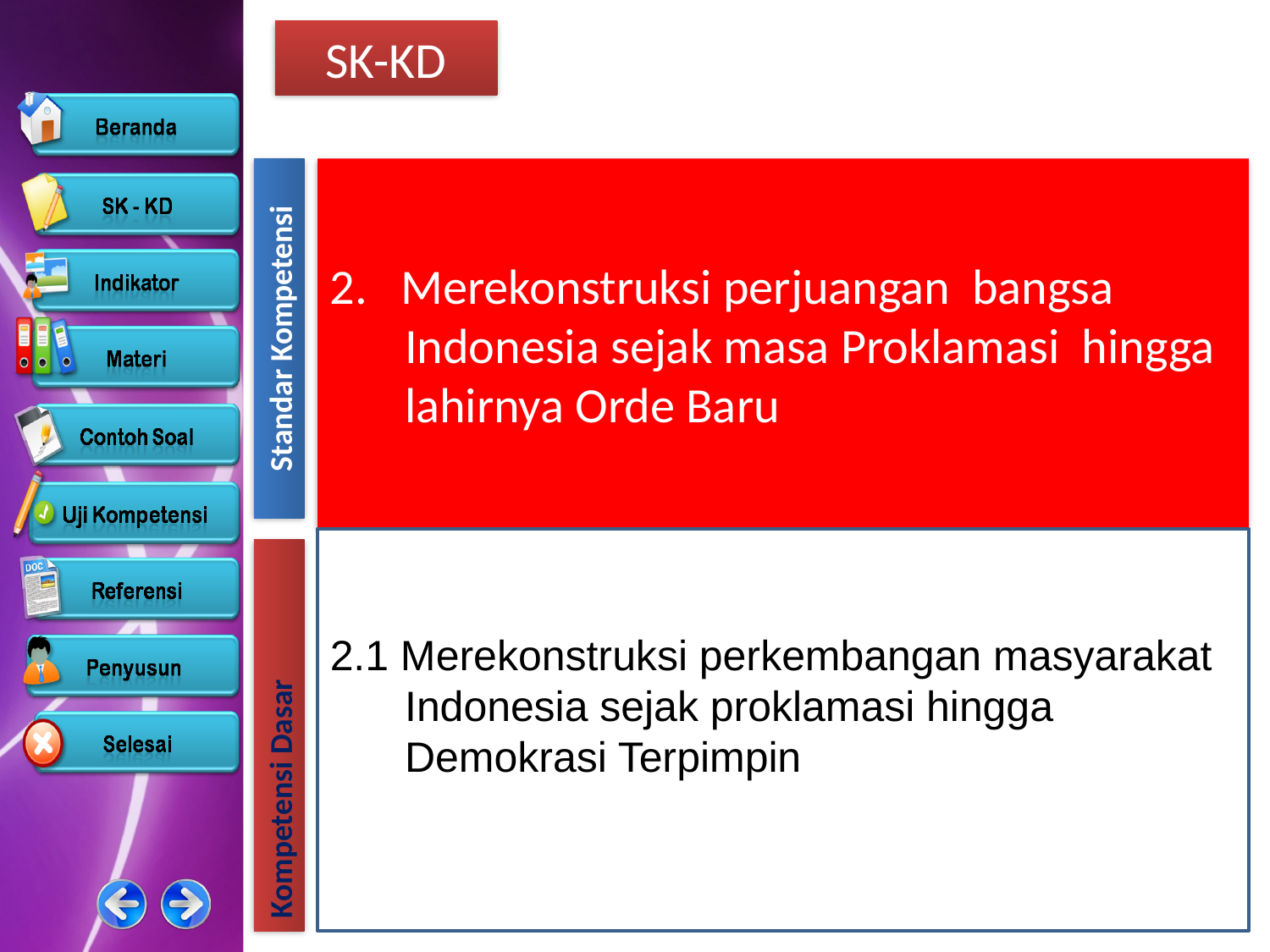

# SK-KD
2.   Merekonstruksi perjuangan  bangsa Indonesia sejak masa Proklamasi  hingga lahirnya Orde Baru

Standar Kompetensi
2.1 Merekonstruksi perkembangan masyarakat Indonesia sejak proklamasi hingga Demokrasi Terpimpin

Kompetensi Dasar